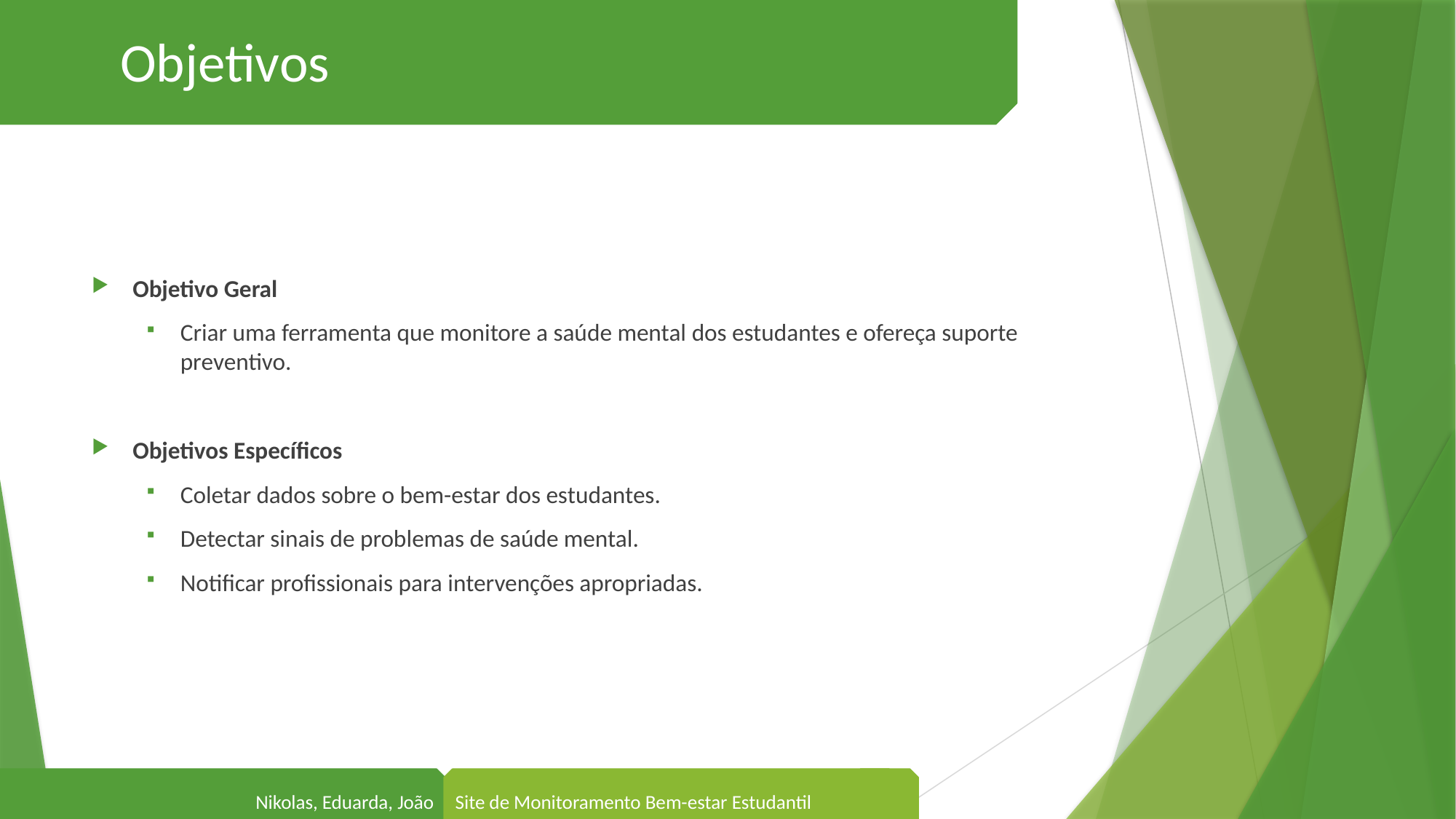

Objetivos
#

Objetivo Geral
Criar uma ferramenta que monitore a saúde mental dos estudantes e ofereça suporte preventivo.

Objetivos Específicos
Coletar dados sobre o bem-estar dos estudantes.
Detectar sinais de problemas de saúde mental.
Notificar profissionais para intervenções apropriadas.

Site de Monitoramento Bem-estar Estudantil
Nikolas, Eduarda, João